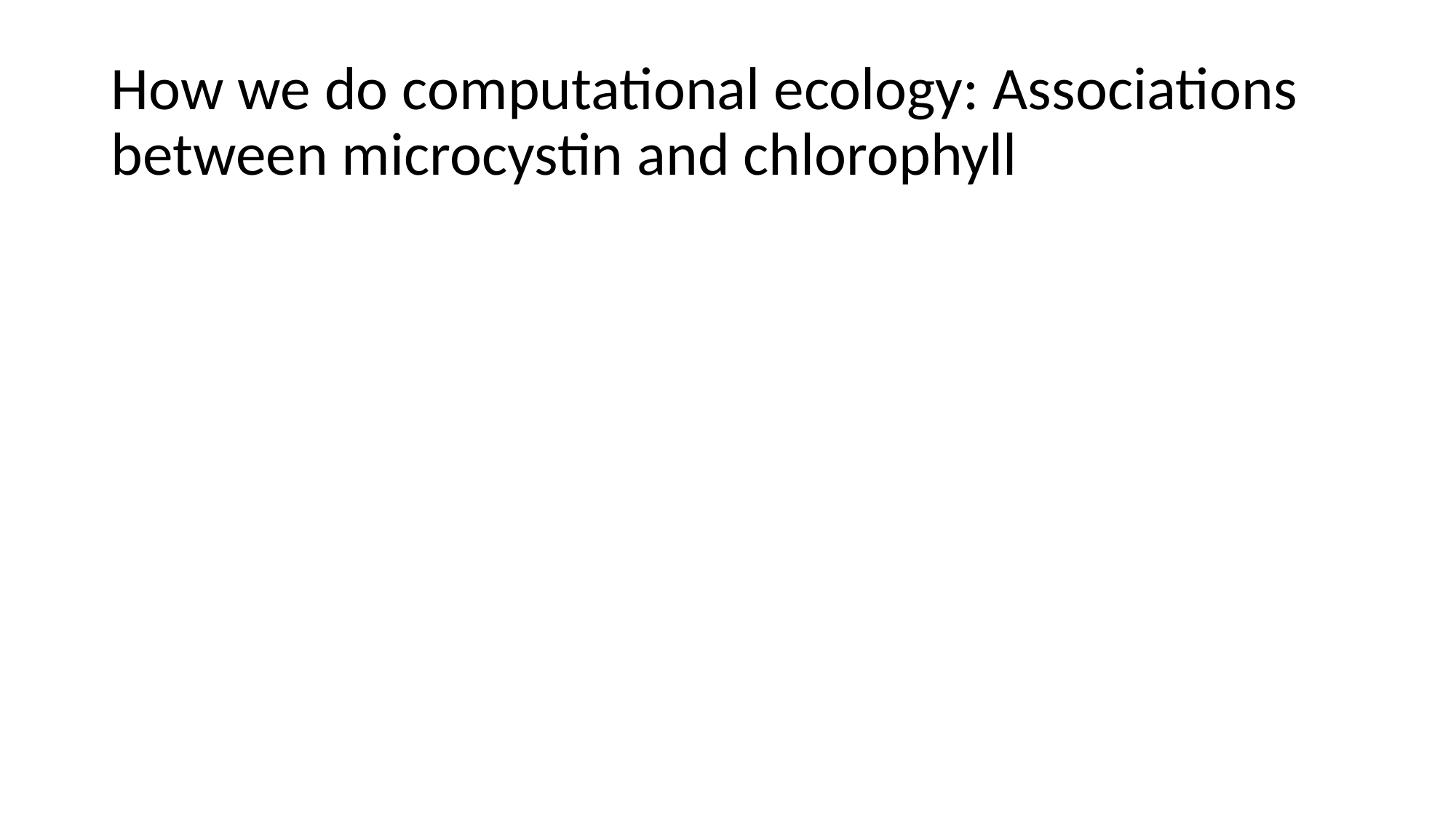

# How we do computational ecology: Associations between microcystin and chlorophyll